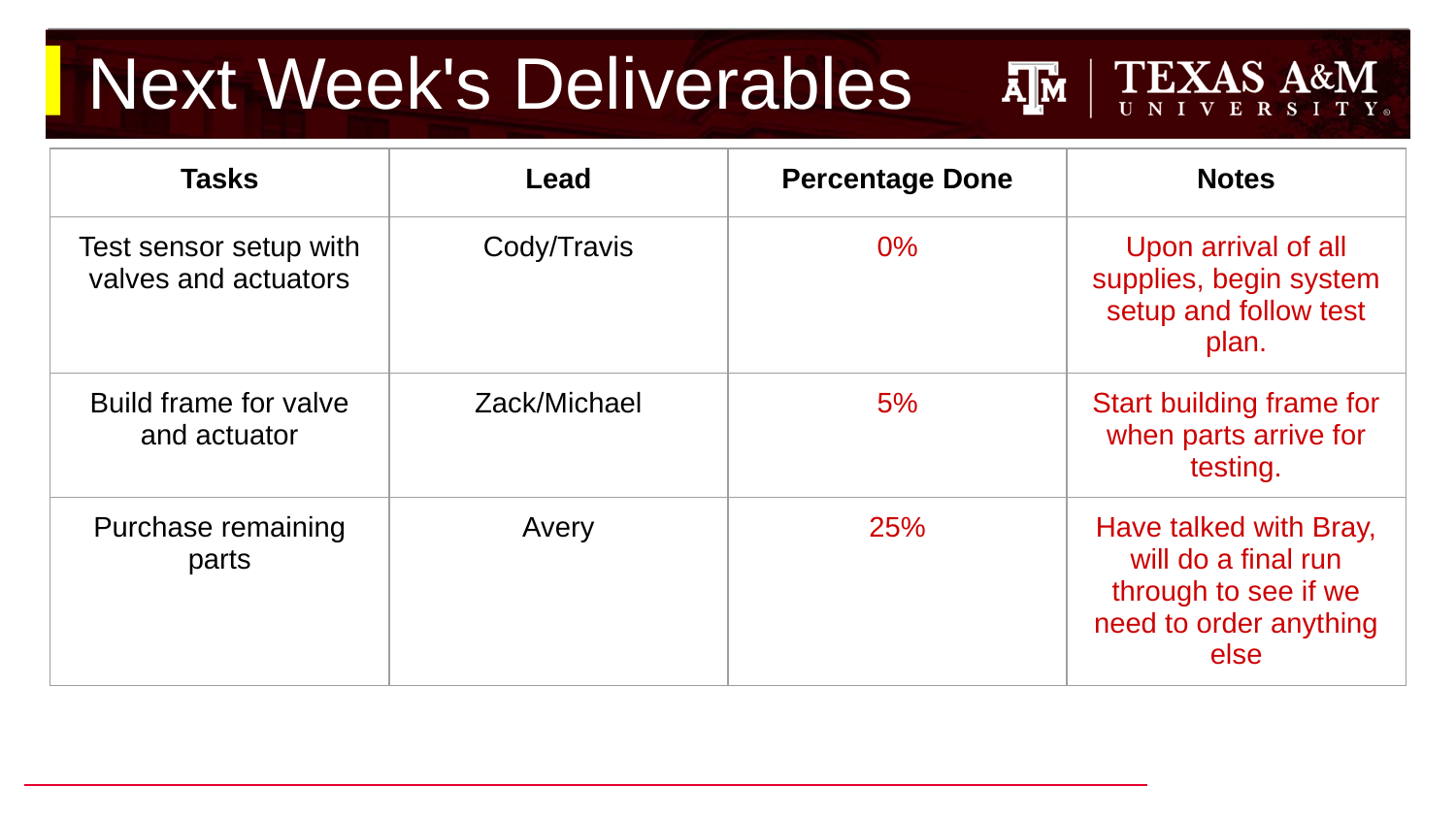

# Next Week's Deliverables
| Tasks | Lead | Percentage Done | Notes |
| --- | --- | --- | --- |
| Test sensor setup with valves and actuators | Cody/Travis | 0% | Upon arrival of all supplies, begin system setup and follow test plan. |
| Build frame for valve and actuator | Zack/Michael | 5% | Start building frame for when parts arrive for testing. |
| Purchase remaining parts | Avery | 25% | Have talked with Bray, will do a final run through to see if we need to order anything else |